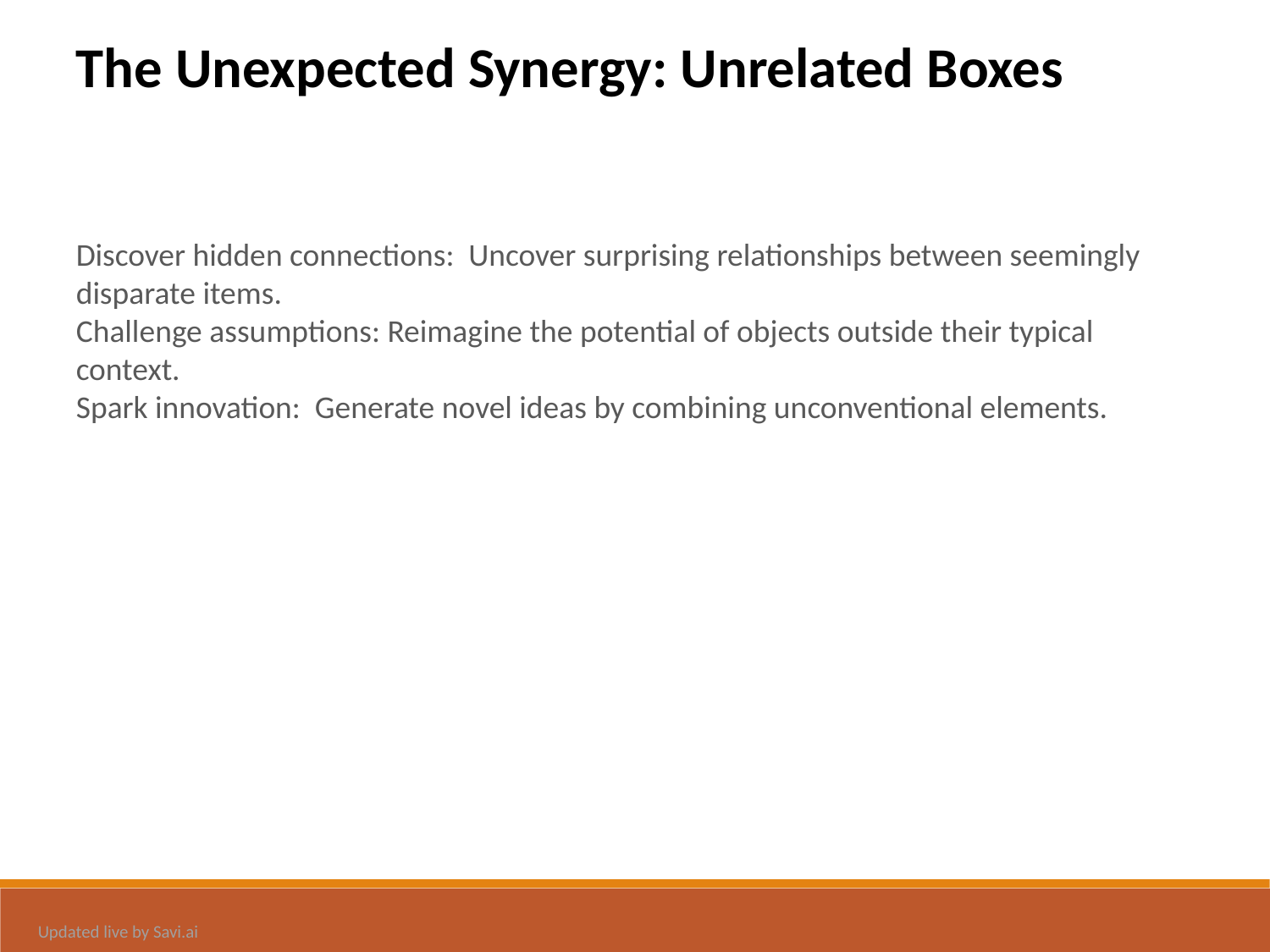

The Unexpected Synergy: Unrelated Boxes
Discover hidden connections:  Uncover surprising relationships between seemingly disparate items.
Challenge assumptions: Reimagine the potential of objects outside their typical context.
Spark innovation:  Generate novel ideas by combining unconventional elements.
Updated live by Savi.ai